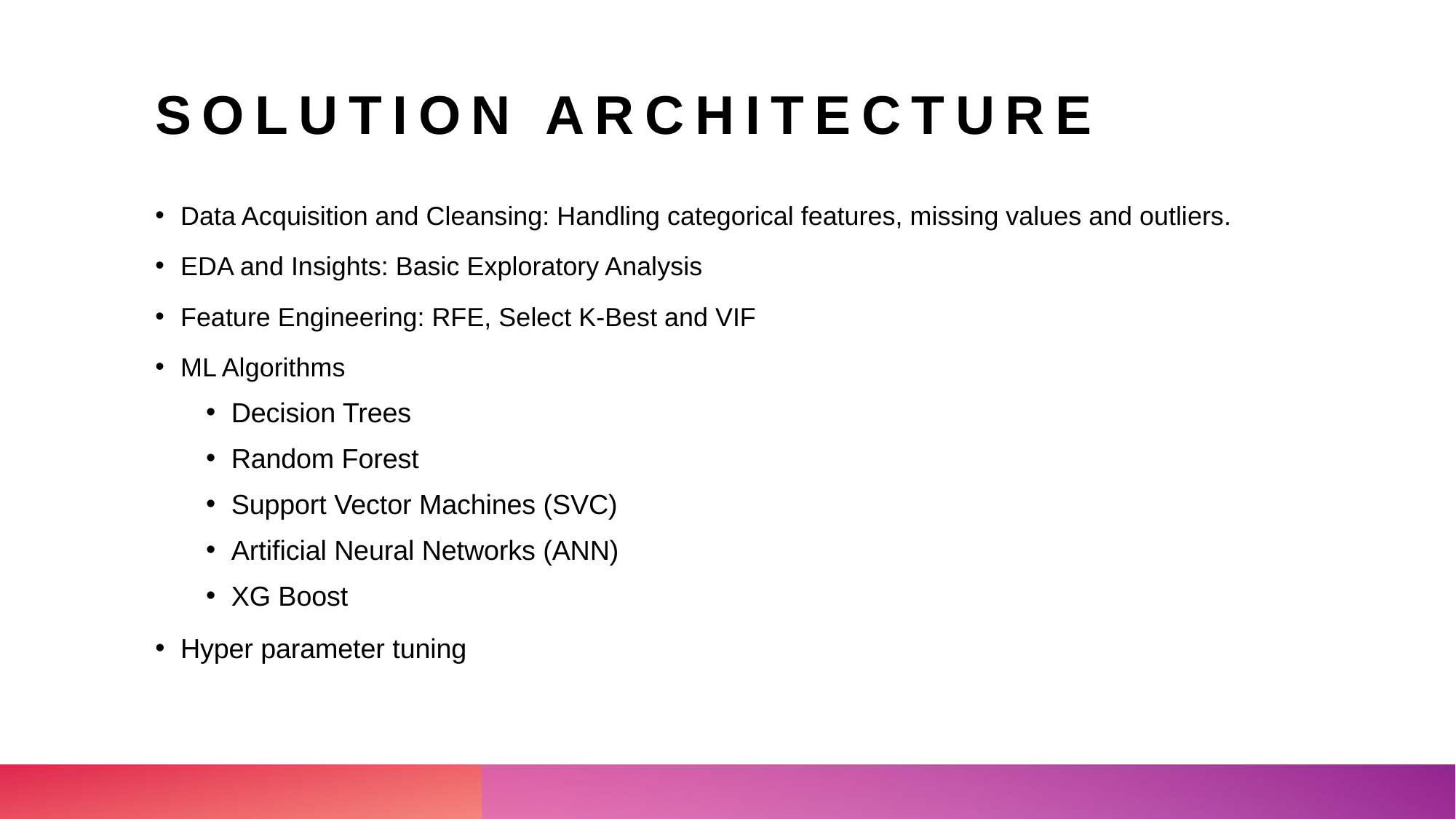

# Solution Architecture
Data Acquisition and Cleansing: Handling categorical features, missing values and outliers.
EDA and Insights: Basic Exploratory Analysis
Feature Engineering: RFE, Select K-Best and VIF
ML Algorithms
Decision Trees
Random Forest
Support Vector Machines (SVC)
Artificial Neural Networks (ANN)
XG Boost
Hyper parameter tuning